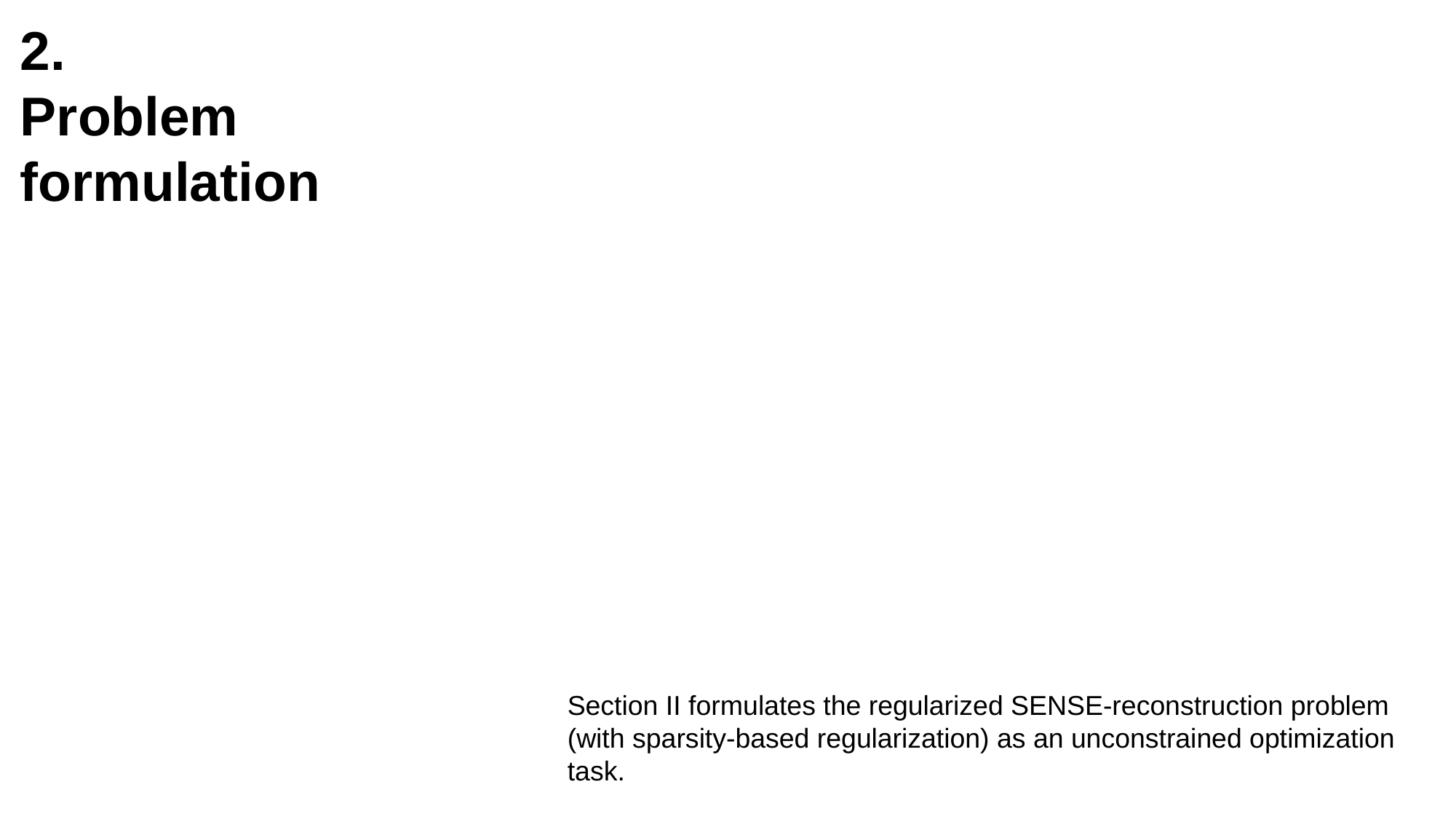

2.
Problem formulation
Section II formulates the regularized SENSE-reconstruction problem
(with sparsity-based regularization) as an unconstrained optimization task.